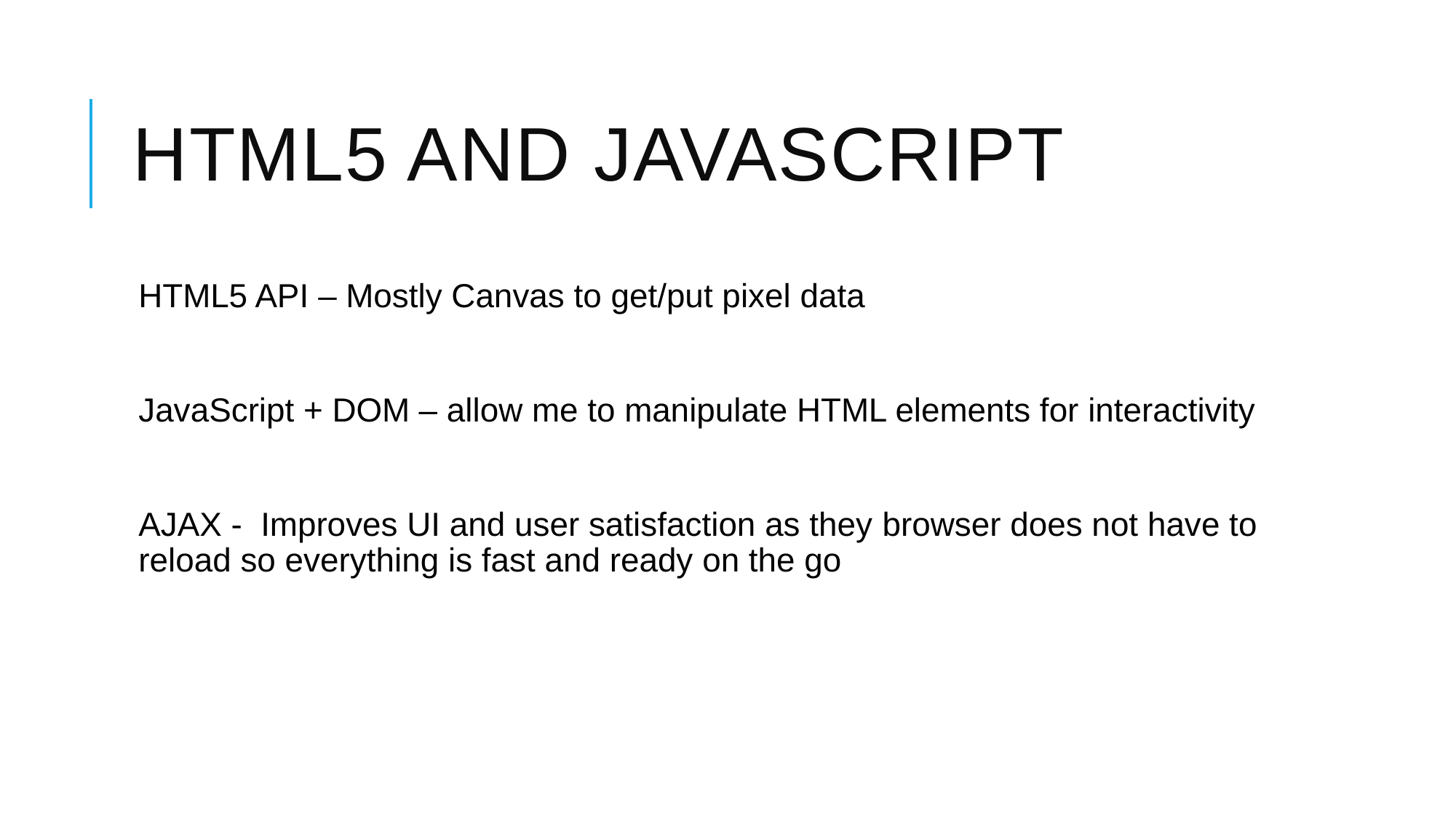

# HTML5 and Javascript
HTML5 API – Mostly Canvas to get/put pixel data

JavaScript + DOM – allow me to manipulate HTML elements for interactivity

AJAX -  Improves UI and user satisfaction as they browser does not have to reload so everything is fast and ready on the go